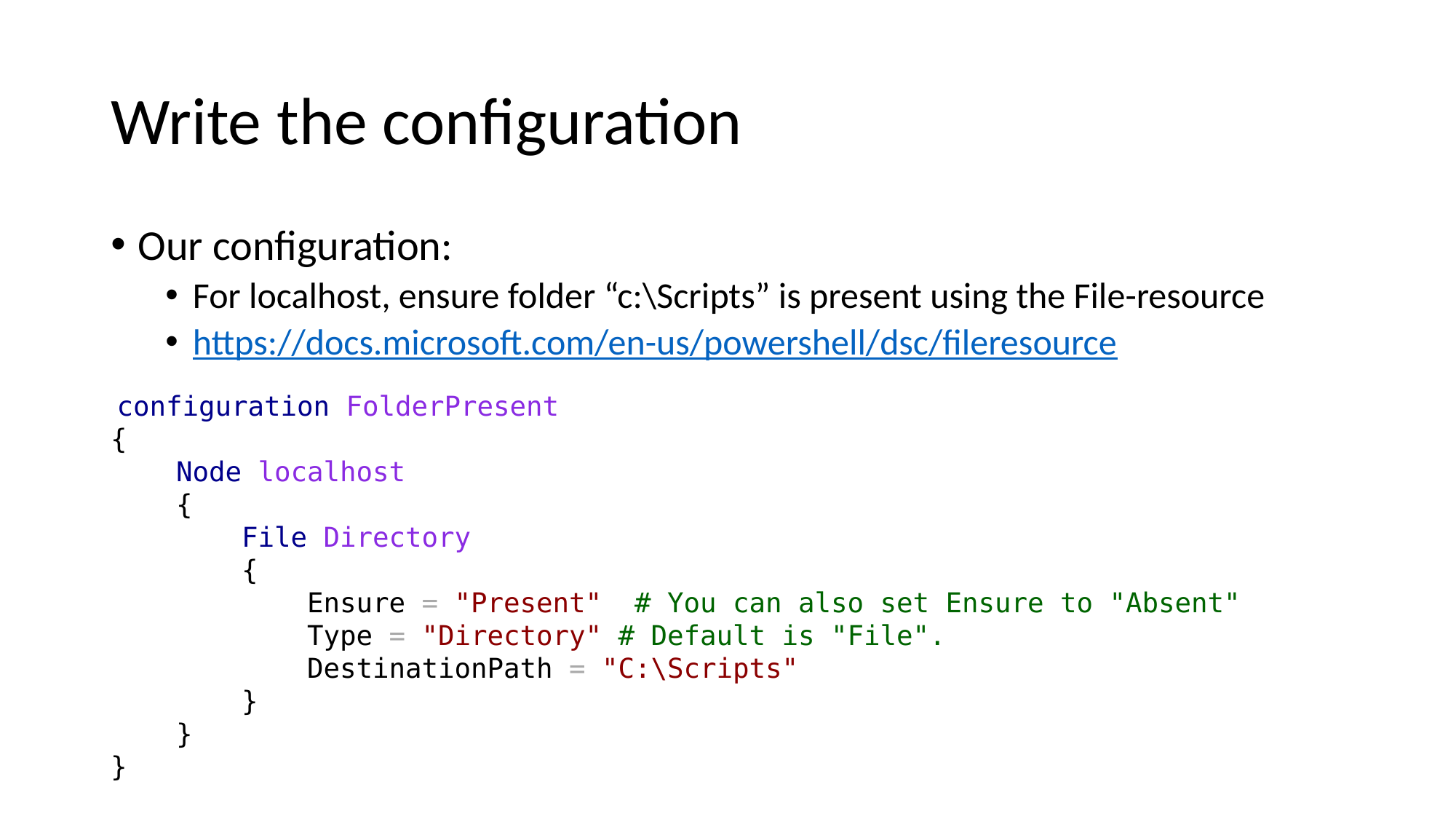

# Write the configuration
Our configuration:
For localhost, ensure folder “c:\Scripts” is present using the File-resource
https://docs.microsoft.com/en-us/powershell/dsc/fileresource
 configuration FolderPresent
{
    Node localhost
    {
        File Directory
        {
            Ensure = "Present"  # You can also set Ensure to "Absent"
            Type = "Directory" # Default is "File".
            DestinationPath = "C:\Scripts"
        }
    }
}